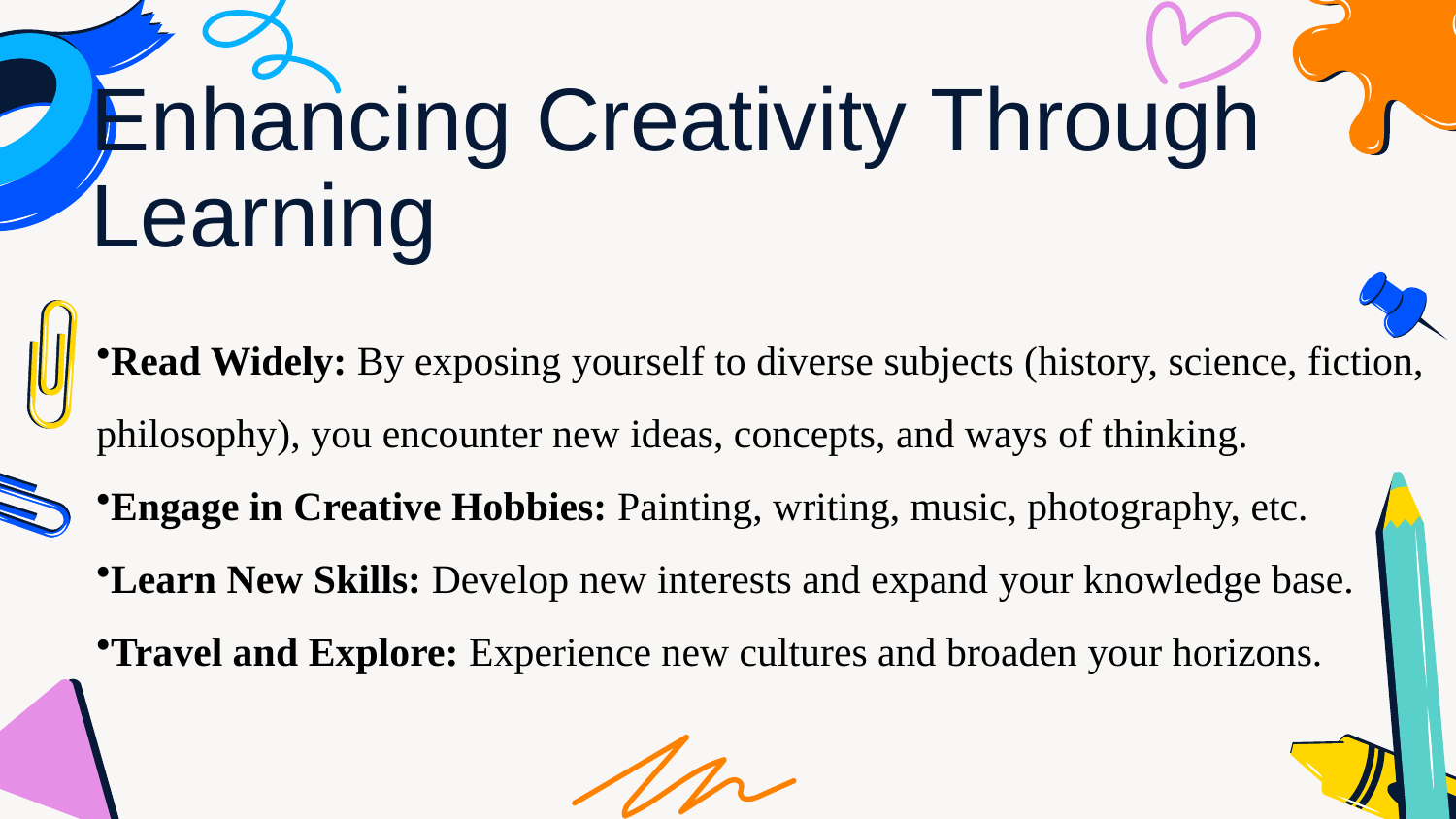

# Enhancing Creativity Through Learning
Read Widely: By exposing yourself to diverse subjects (history, science, fiction, philosophy), you encounter new ideas, concepts, and ways of thinking.
Engage in Creative Hobbies: Painting, writing, music, photography, etc.
Learn New Skills: Develop new interests and expand your knowledge base.
Travel and Explore: Experience new cultures and broaden your horizons.